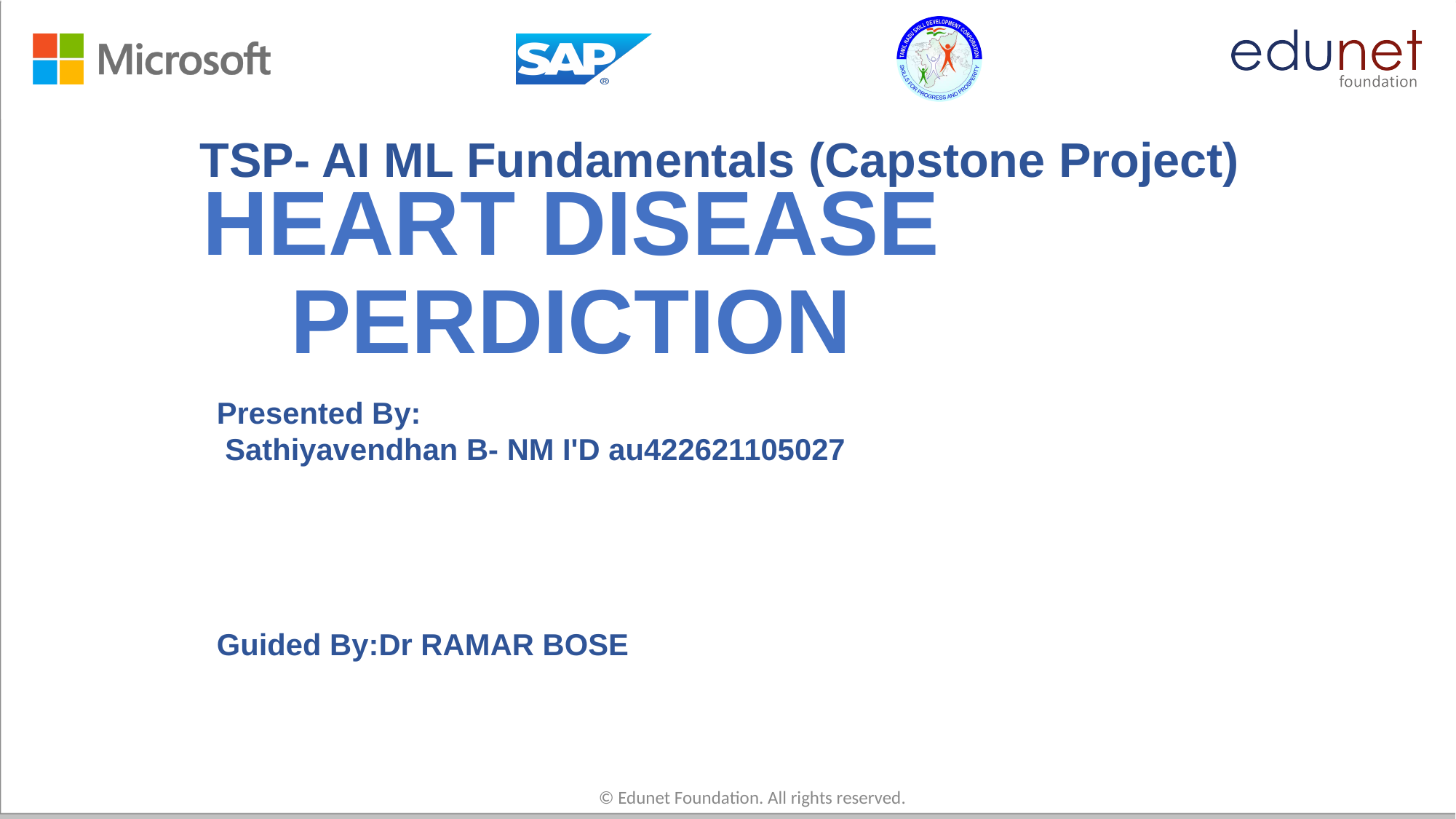

TSP- AI ML Fundamentals (Capstone Project)
# HEART DISEASE PERDICTION
Presented By:
 Sathiyavendhan B- NM I'D au422621105027
Guided By:Dr RAMAR BOSE
© Edunet Foundation. All rights reserved.